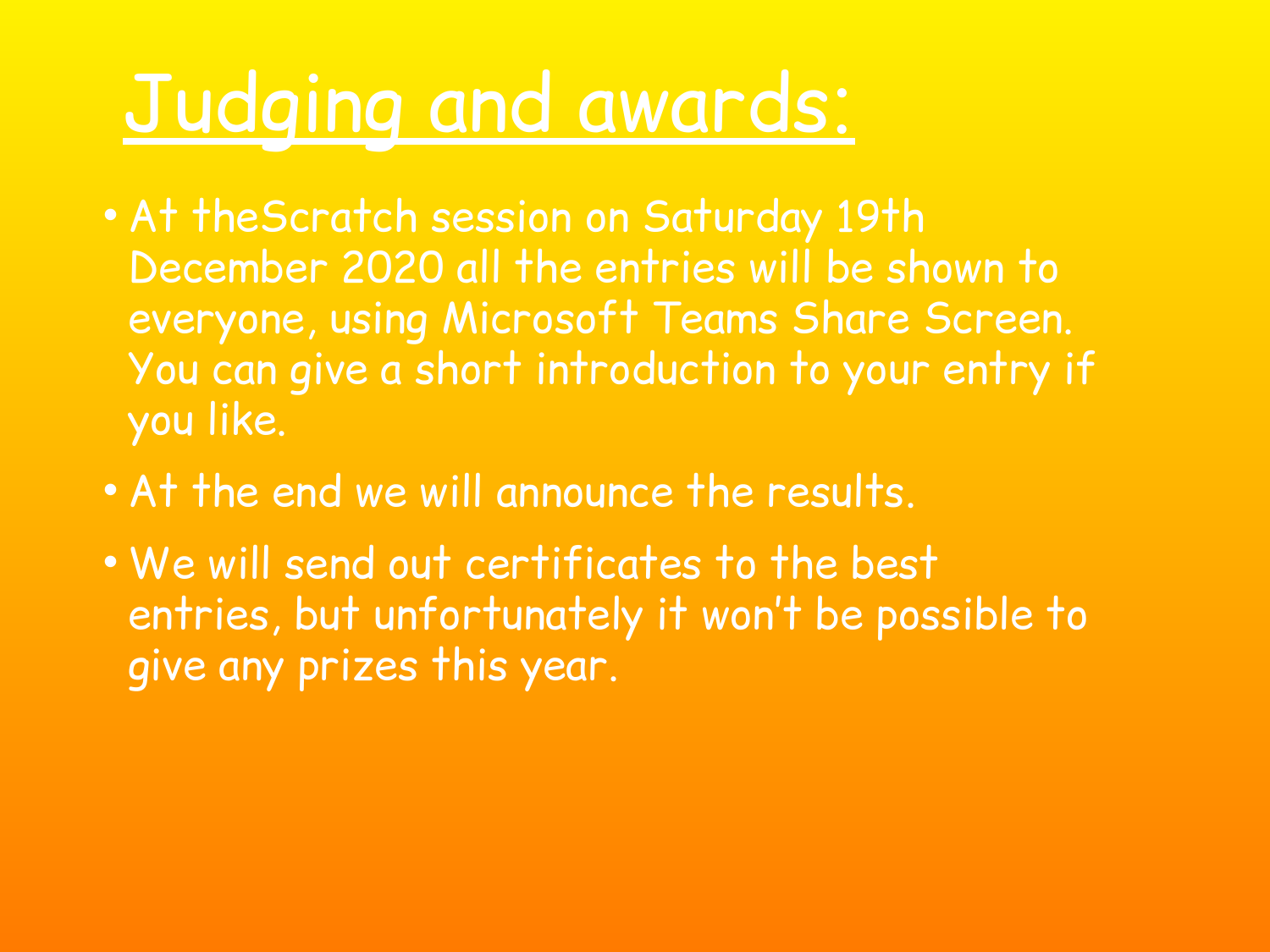

Judging and awards:
At theScratch session on Saturday 19th December 2020 all the entries will be shown to everyone, using Microsoft Teams Share Screen. You can give a short introduction to your entry if you like.
At the end we will announce the results.
We will send out certificates to the best entries, but unfortunately it won’t be possible to give any prizes this year.